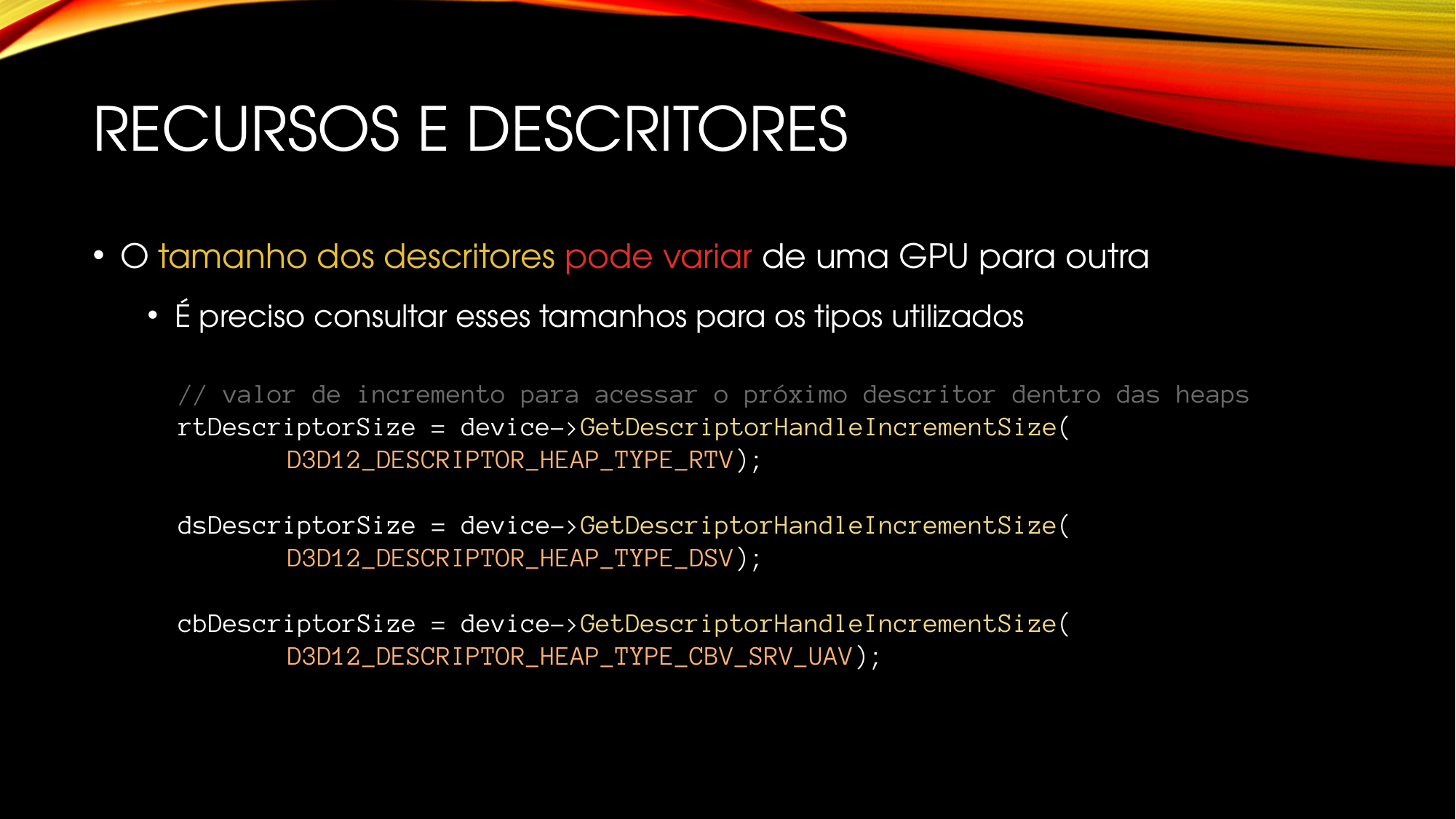

# Recursos e descritores
O tamanho dos descritores pode variar de uma GPU para outra
É preciso consultar esses tamanhos para os tipos utilizados
// valor de incremento para acessar o próximo descritor dentro das heaps
rtDescriptorSize = device->GetDescriptorHandleIncrementSize(
	D3D12_DESCRIPTOR_HEAP_TYPE_RTV);

dsDescriptorSize = device->GetDescriptorHandleIncrementSize(
	D3D12_DESCRIPTOR_HEAP_TYPE_DSV);

cbDescriptorSize = device->GetDescriptorHandleIncrementSize(
	D3D12_DESCRIPTOR_HEAP_TYPE_CBV_SRV_UAV);